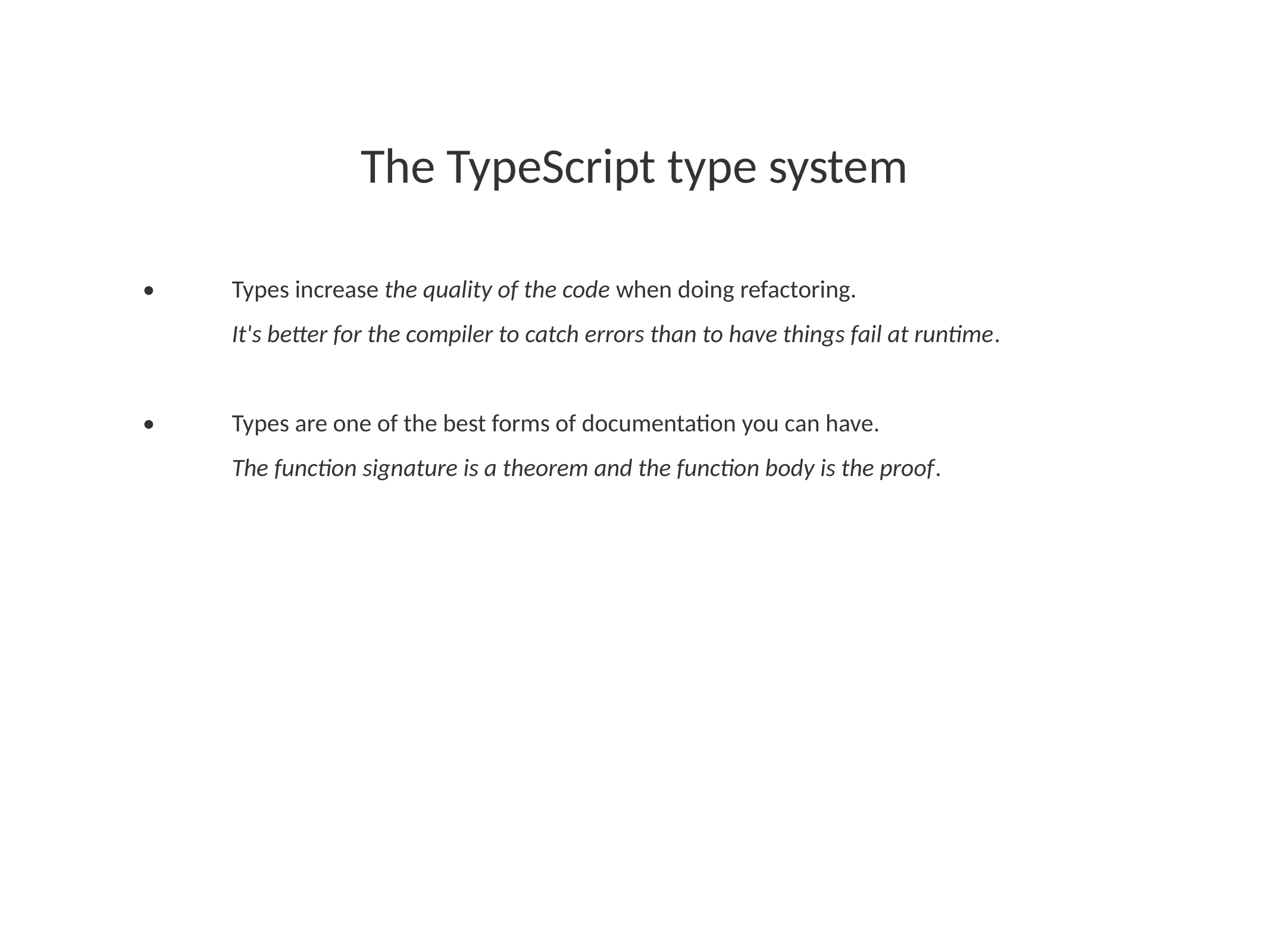

# The TypeScript type system
	•	Types increase the quality of the code when doing refactoring.
		It's better for the compiler to catch errors than to have things fail at runtime.

	•	Types are one of the best forms of documentation you can have.
		The function signature is a theorem and the function body is the proof.